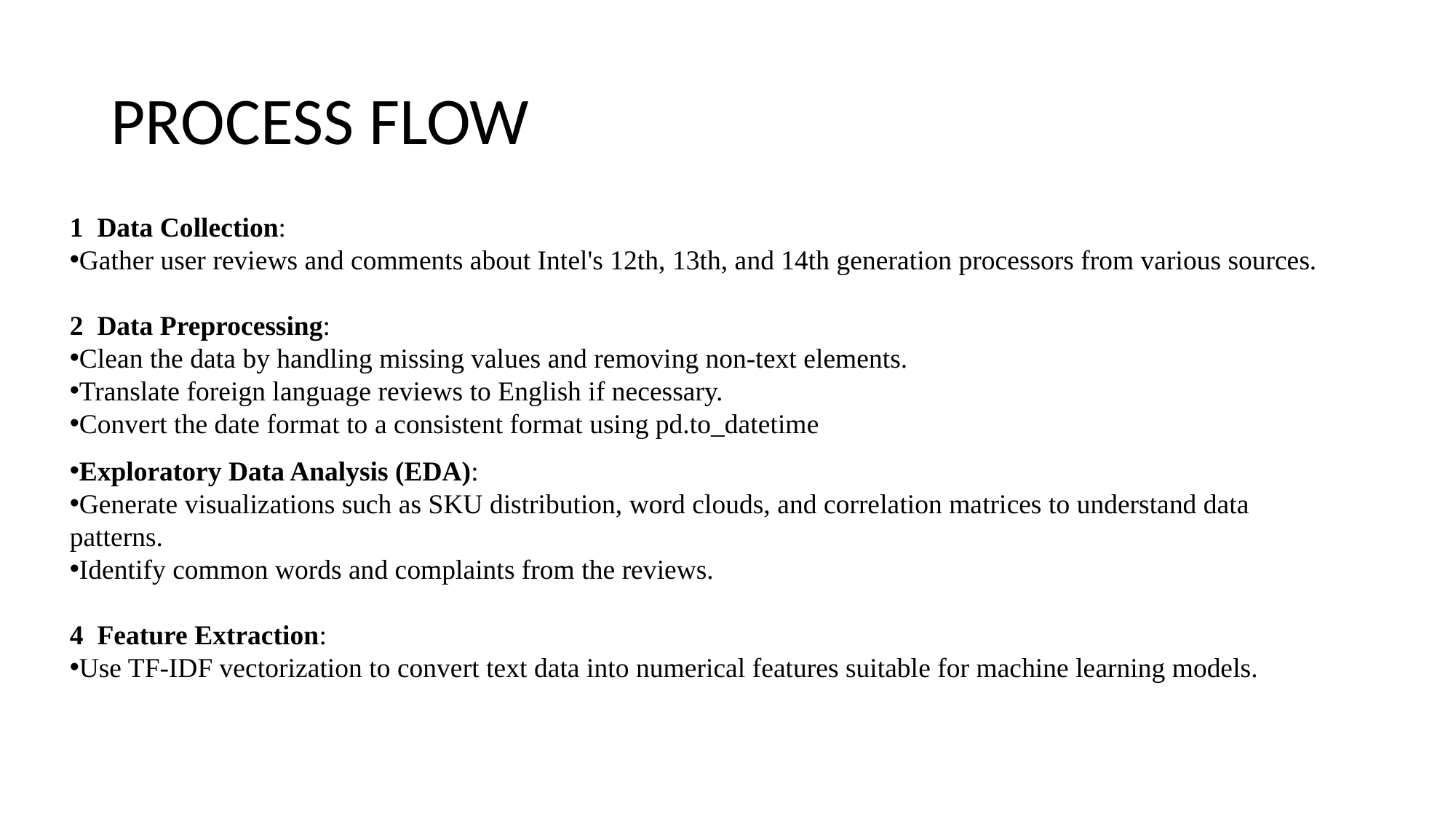

# PROCESS FLOW
1  Data Collection:
Gather user reviews and comments about Intel's 12th, 13th, and 14th generation processors from various sources.

2  Data Preprocessing:
Clean the data by handling missing values and removing non-text elements.
Translate foreign language reviews to English if necessary.
Convert the date format to a consistent format using pd.to_datetime

Exploratory Data Analysis (EDA):
Generate visualizations such as SKU distribution, word clouds, and correlation matrices to understand data patterns.
Identify common words and complaints from the reviews.

4  Feature Extraction:
Use TF-IDF vectorization to convert text data into numerical features suitable for machine learning models.